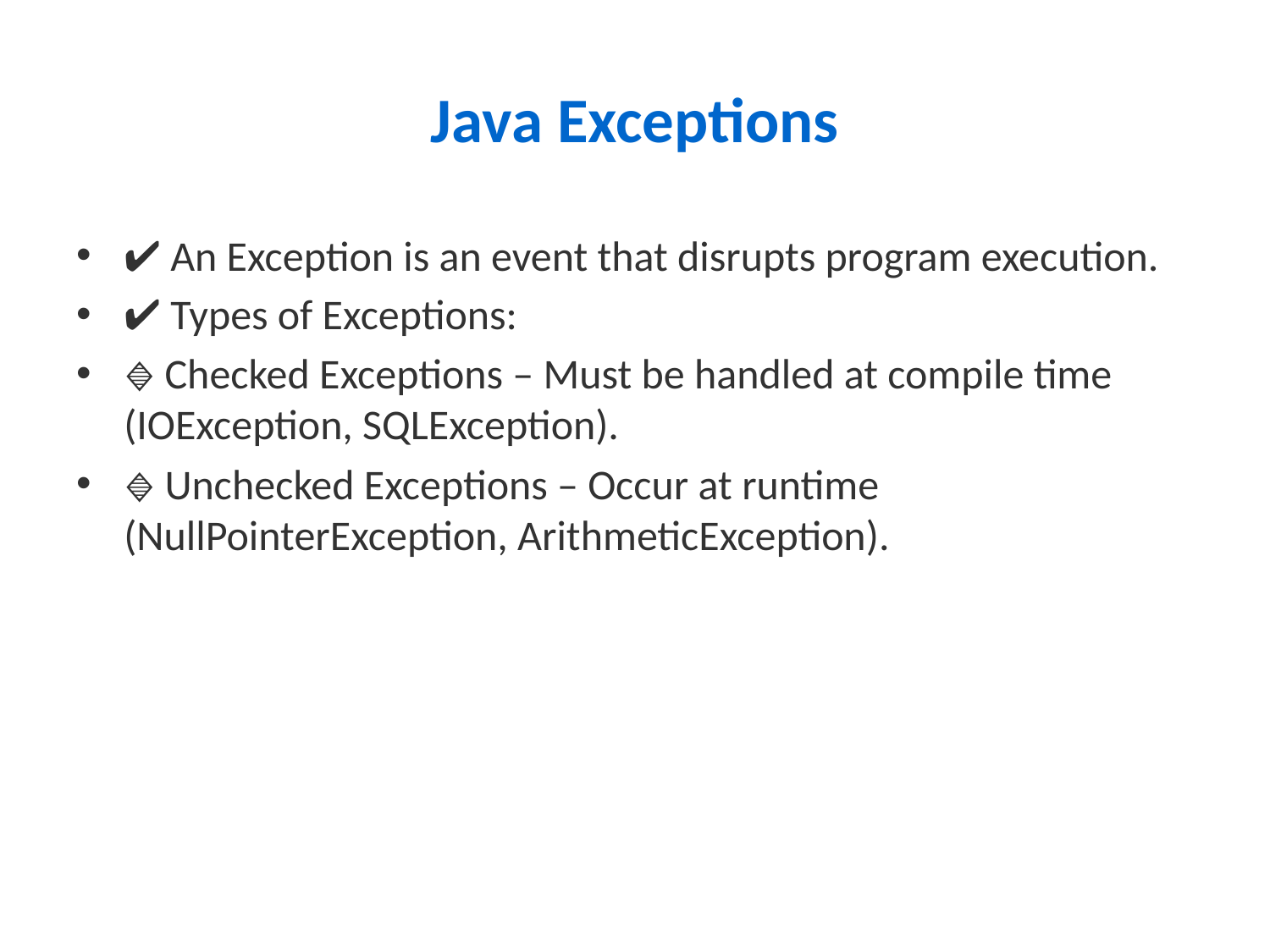

# Java Exceptions
✔ An Exception is an event that disrupts program execution.
✔ Types of Exceptions:
🔹 Checked Exceptions – Must be handled at compile time (IOException, SQLException).
🔹 Unchecked Exceptions – Occur at runtime (NullPointerException, ArithmeticException).